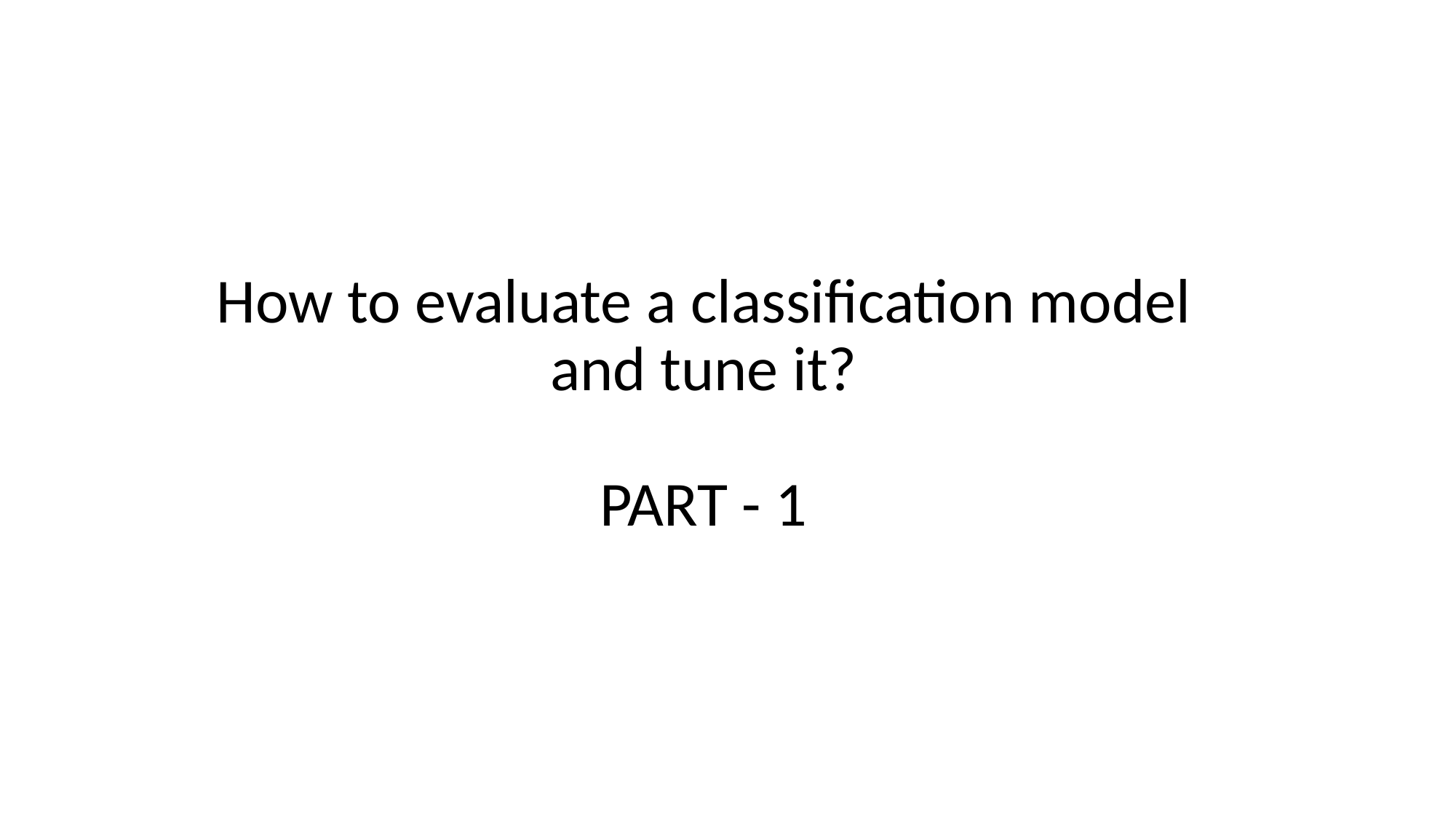

# How to evaluate a classification model and tune it? PART - 1